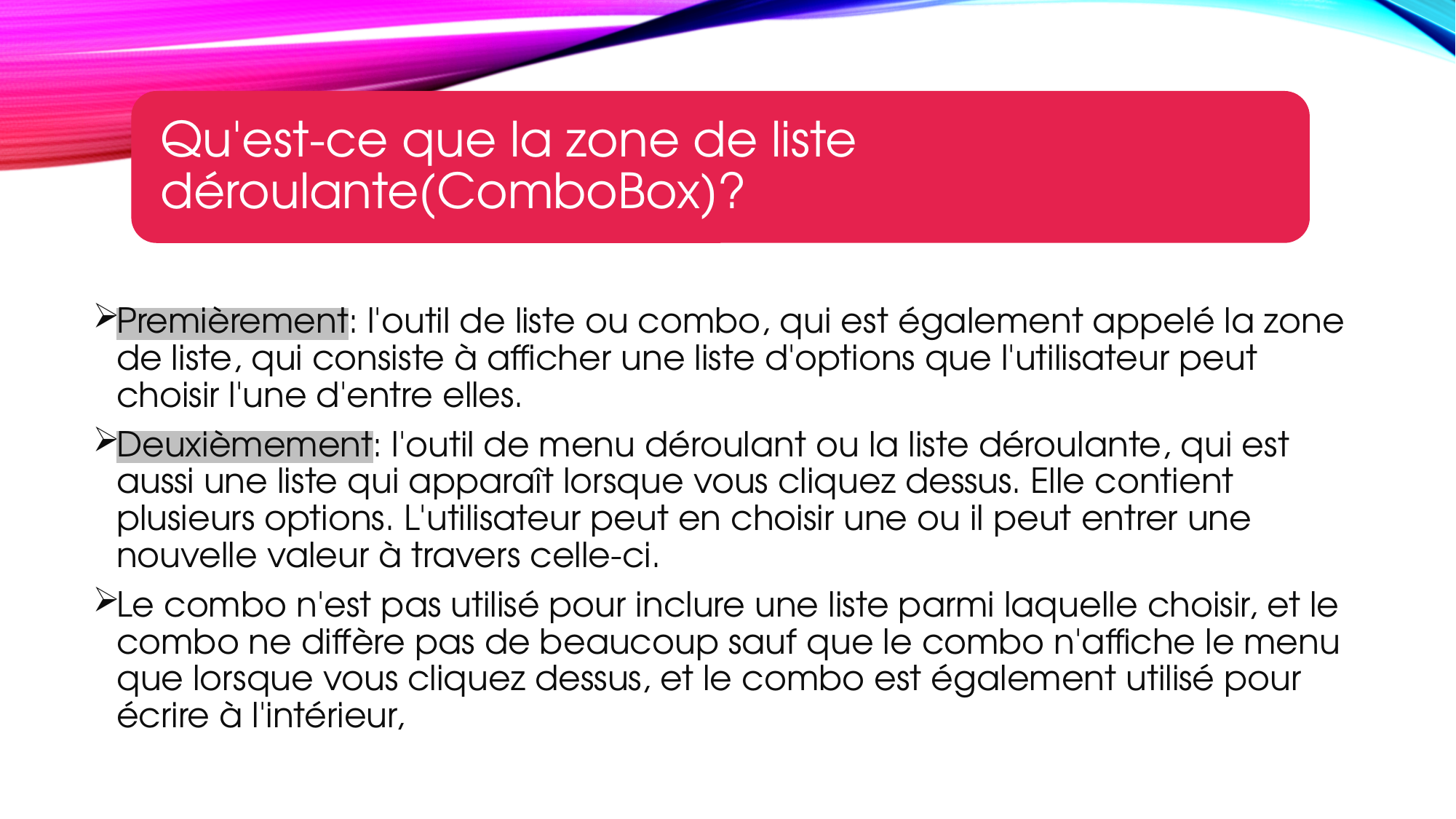

Qu'est-ce que la zone de liste déroulante(ComboBox)?
Premièrement: l'outil de liste ou combo, qui est également appelé la zone de liste, qui consiste à afficher une liste d'options que l'utilisateur peut choisir l'une d'entre elles.
Deuxièmement: l'outil de menu déroulant ou la liste déroulante, qui est aussi une liste qui apparaît lorsque vous cliquez dessus. Elle contient plusieurs options. L'utilisateur peut en choisir une ou il peut entrer une nouvelle valeur à travers celle-ci.
Le combo n'est pas utilisé pour inclure une liste parmi laquelle choisir, et le combo ne diffère pas de beaucoup sauf que le combo n'affiche le menu que lorsque vous cliquez dessus, et le combo est également utilisé pour écrire à l'intérieur,